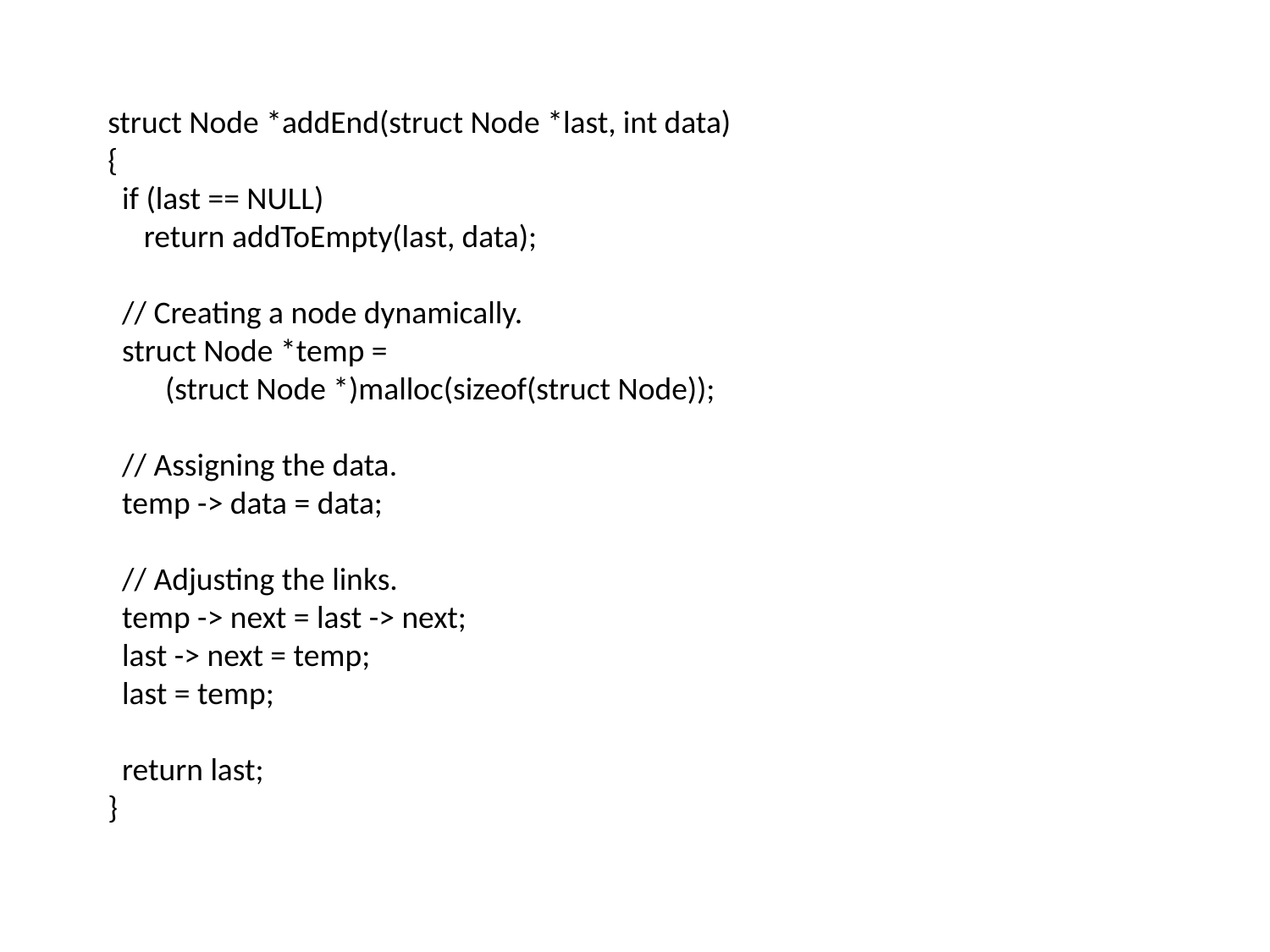

struct Node *addEnd(struct Node *last, int data)
{
  if (last == NULL)
     return addToEmpty(last, data);

  // Creating a node dynamically.
  struct Node *temp =
        (struct Node *)malloc(sizeof(struct Node));

  // Assigning the data.
  temp -> data = data;

  // Adjusting the links.
  temp -> next = last -> next;
  last -> next = temp;
  last = temp;

  return last;
}